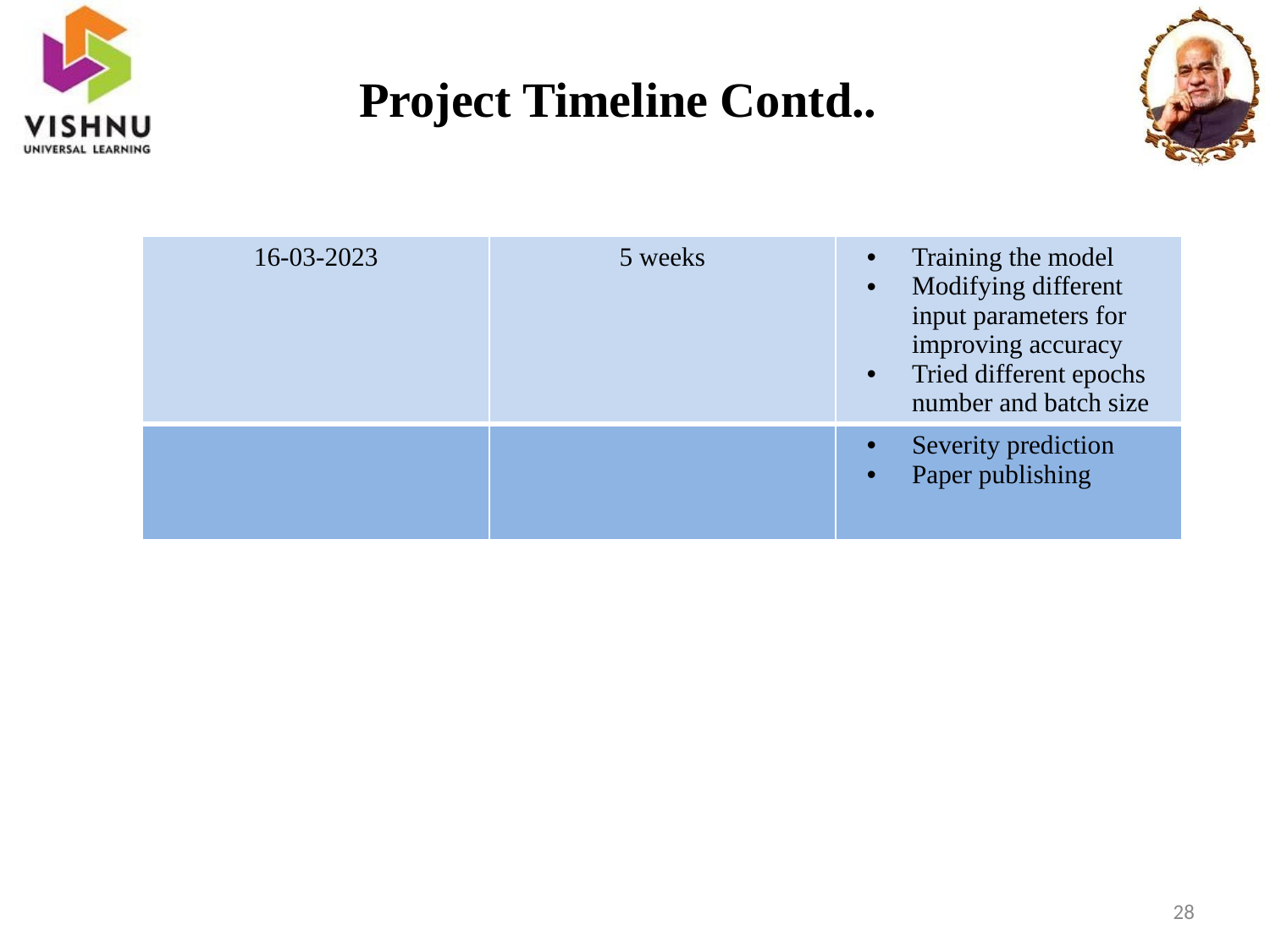

# Project Timeline Contd..
| 16-03-2023 | 5 weeks | Training the model Modifying different input parameters for improving accuracy Tried different epochs number and batch size |
| --- | --- | --- |
|  |  | Severity prediction Paper publishing |
28